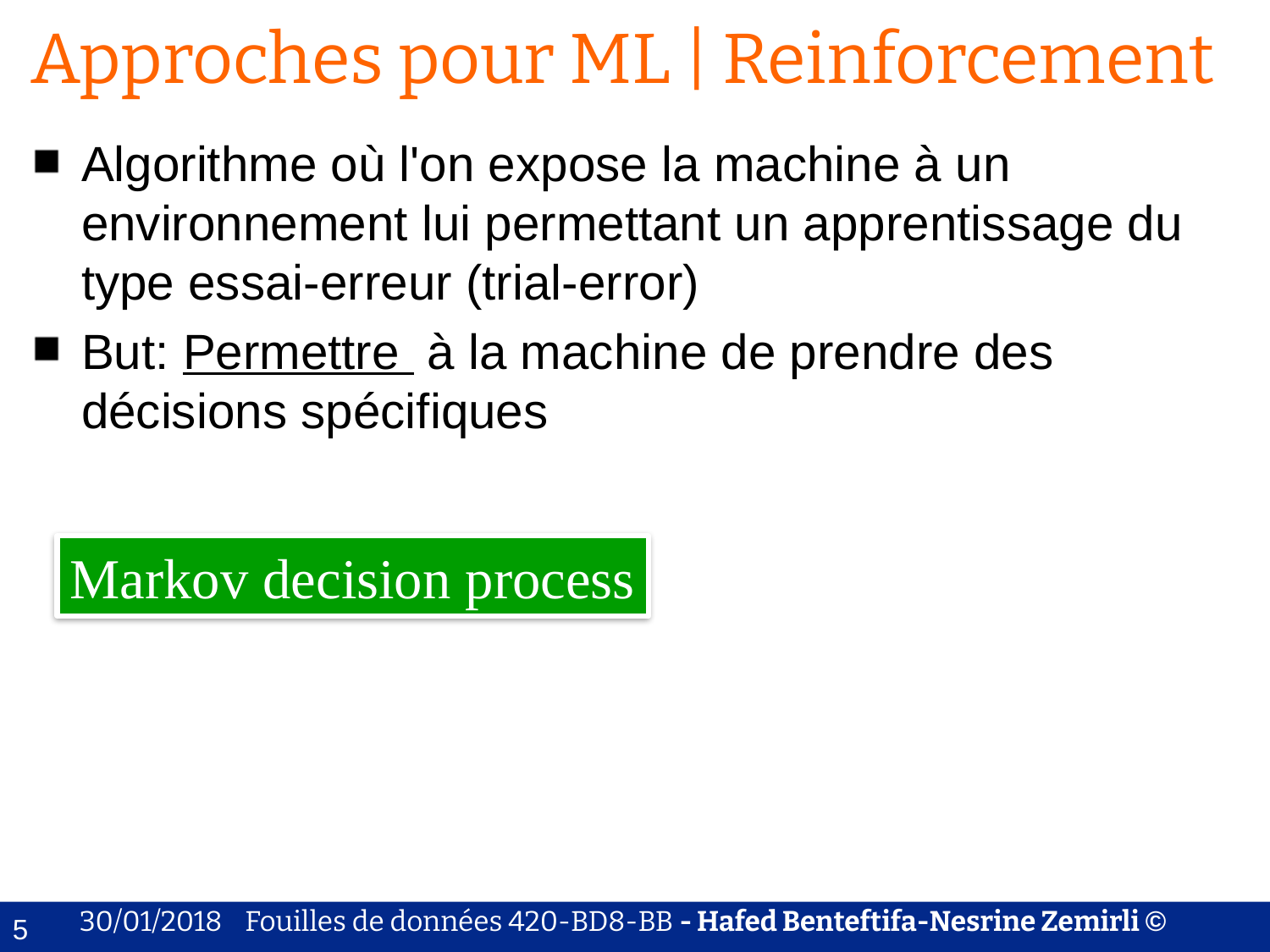

# Approches pour ML | Reinforcement
Algorithme où l'on expose la machine à un environnement lui permettant un apprentissage du type essai-erreur (trial-error)
But: Permettre  à la machine de prendre des décisions spécifiques
Markov decision process